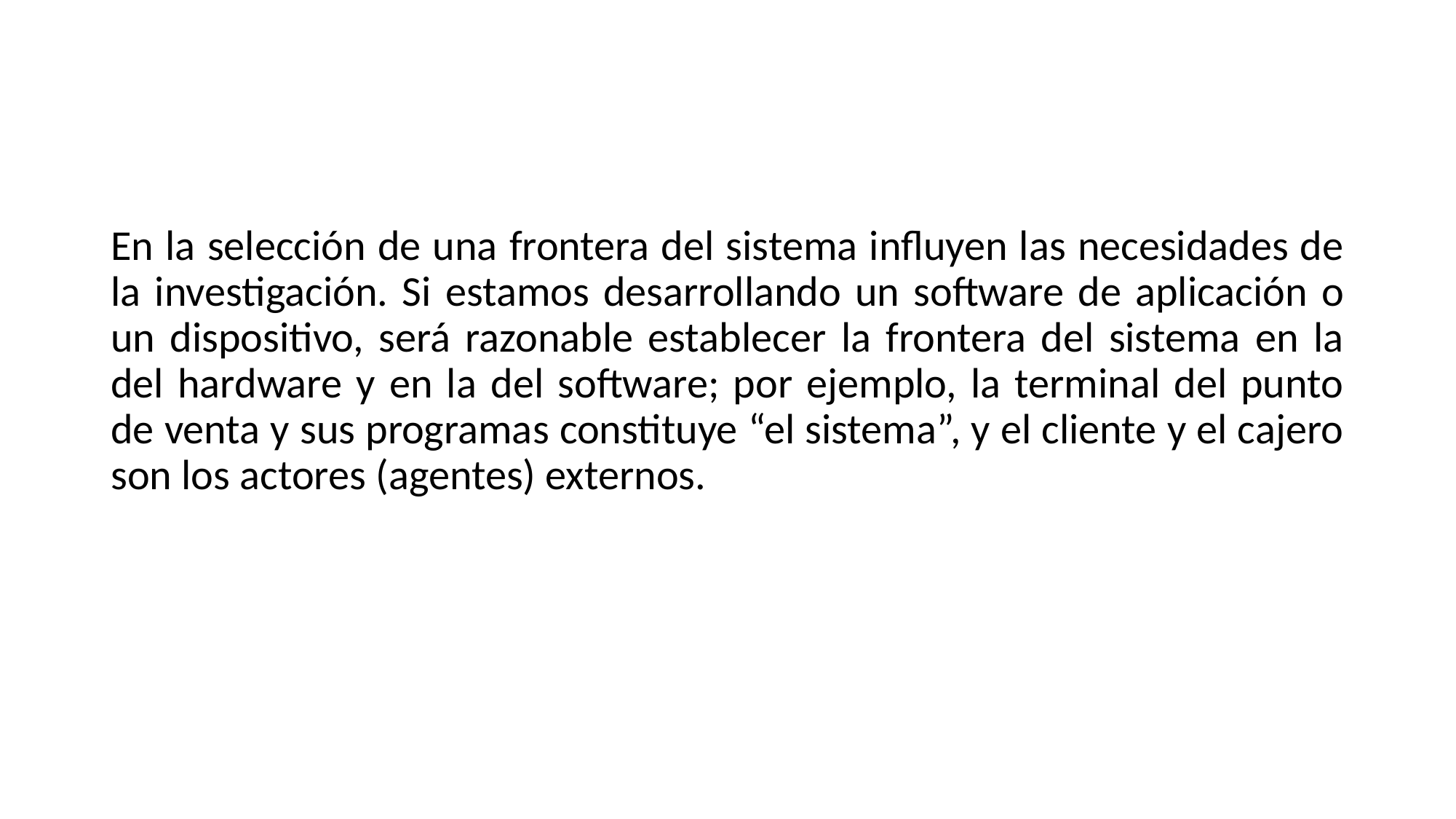

#
En la selección de una frontera del sistema influyen las necesidades de la investigación. Si estamos desarrollando un software de aplicación o un dispositivo, será razonable establecer la frontera del sistema en la del hardware y en la del software; por ejemplo, la terminal del punto de venta y sus programas constituye “el sistema”, y el cliente y el cajero son los actores (agentes) externos.